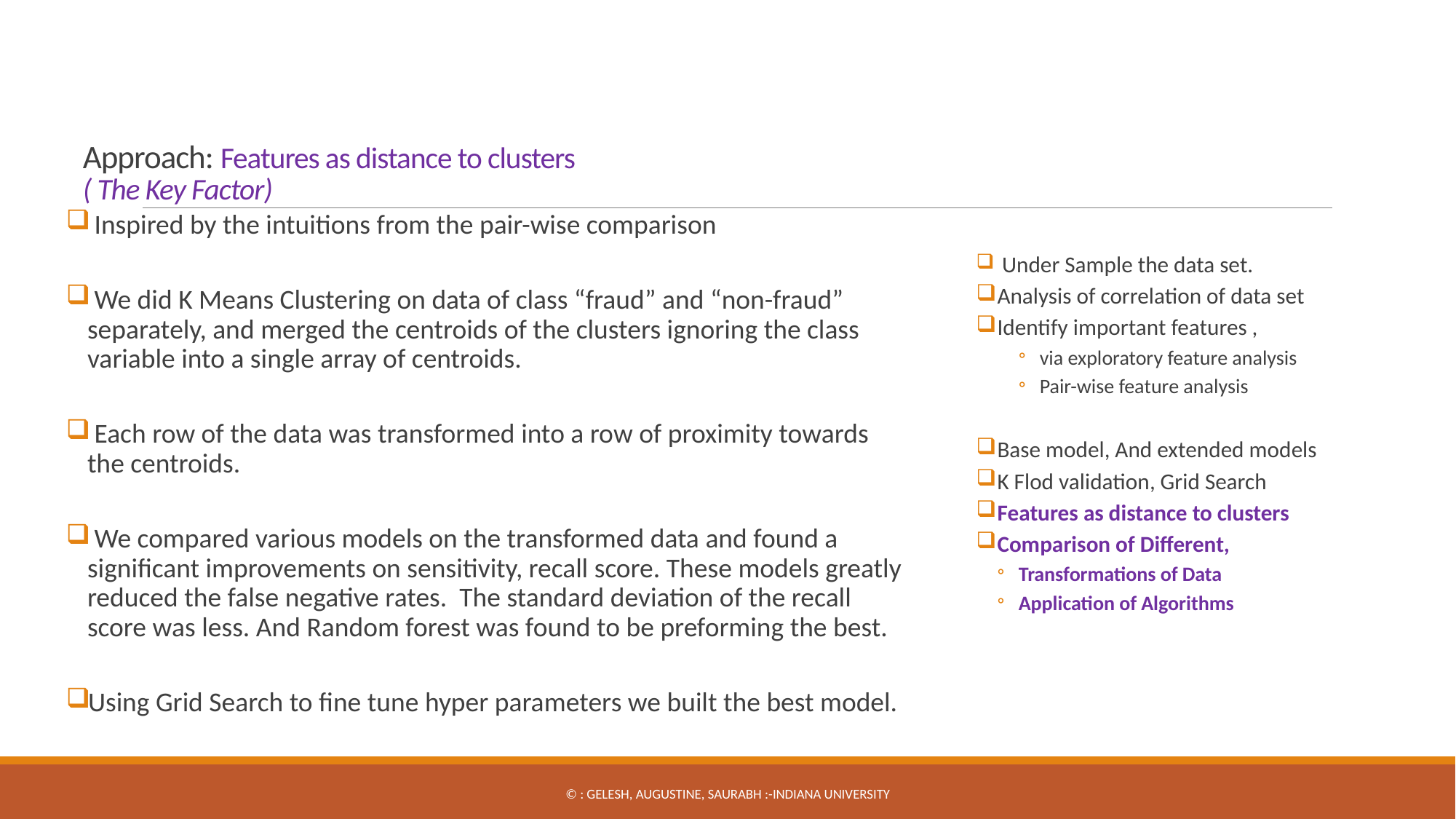

# Approach: Features as distance to clusters ( The Key Factor)
 Inspired by the intuitions from the pair-wise comparison

 We did K Means Clustering on data of class “fraud” and “non-fraud” separately, and merged the centroids of the clusters ignoring the class variable into a single array of centroids.

 Each row of the data was transformed into a row of proximity towards the centroids.

 We compared various models on the transformed data and found a significant improvements on sensitivity, recall score. These models greatly reduced the false negative rates.  The standard deviation of the recall score was less. And Random forest was found to be preforming the best.

Using Grid Search to fine tune hyper parameters we built the best model.

 Under Sample the data set.
Analysis of correlation of data set
Identify important features ,
via exploratory feature analysis
Pair-wise feature analysis

Base model, And extended models
K Flod validation, Grid Search
Features as distance to clusters
Comparison of Different,
Transformations of Data
Application of Algorithms
© : Gelesh, Augustine, SAUrabh :-Indiana UNIVERSITY